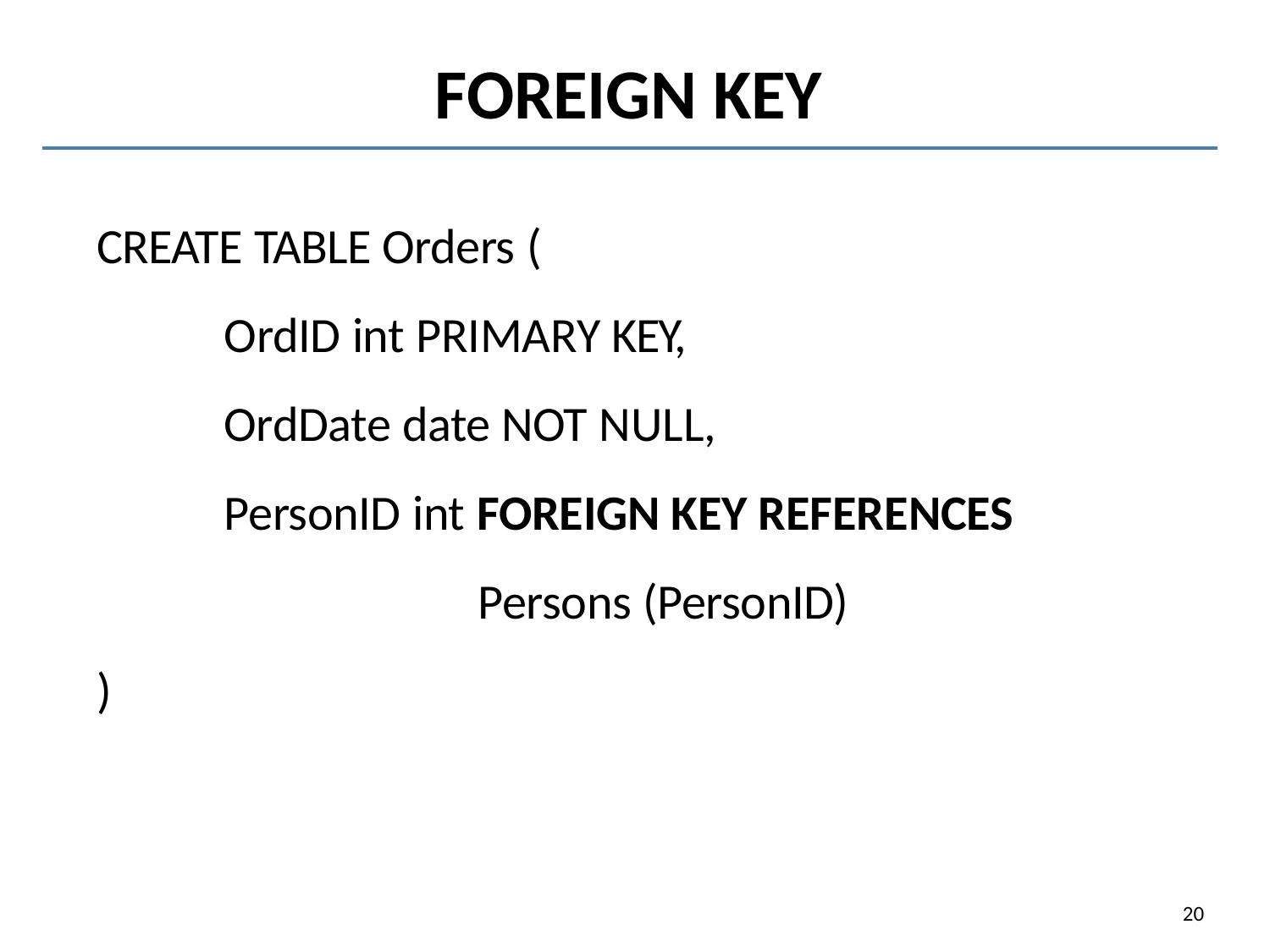

# FOREIGN KEY
CREATE TABLE Orders (
OrdID int PRIMARY KEY,
OrdDate date NOT NULL,
PersonID int FOREIGN KEY REFERENCES
Persons (PersonID)
)
20